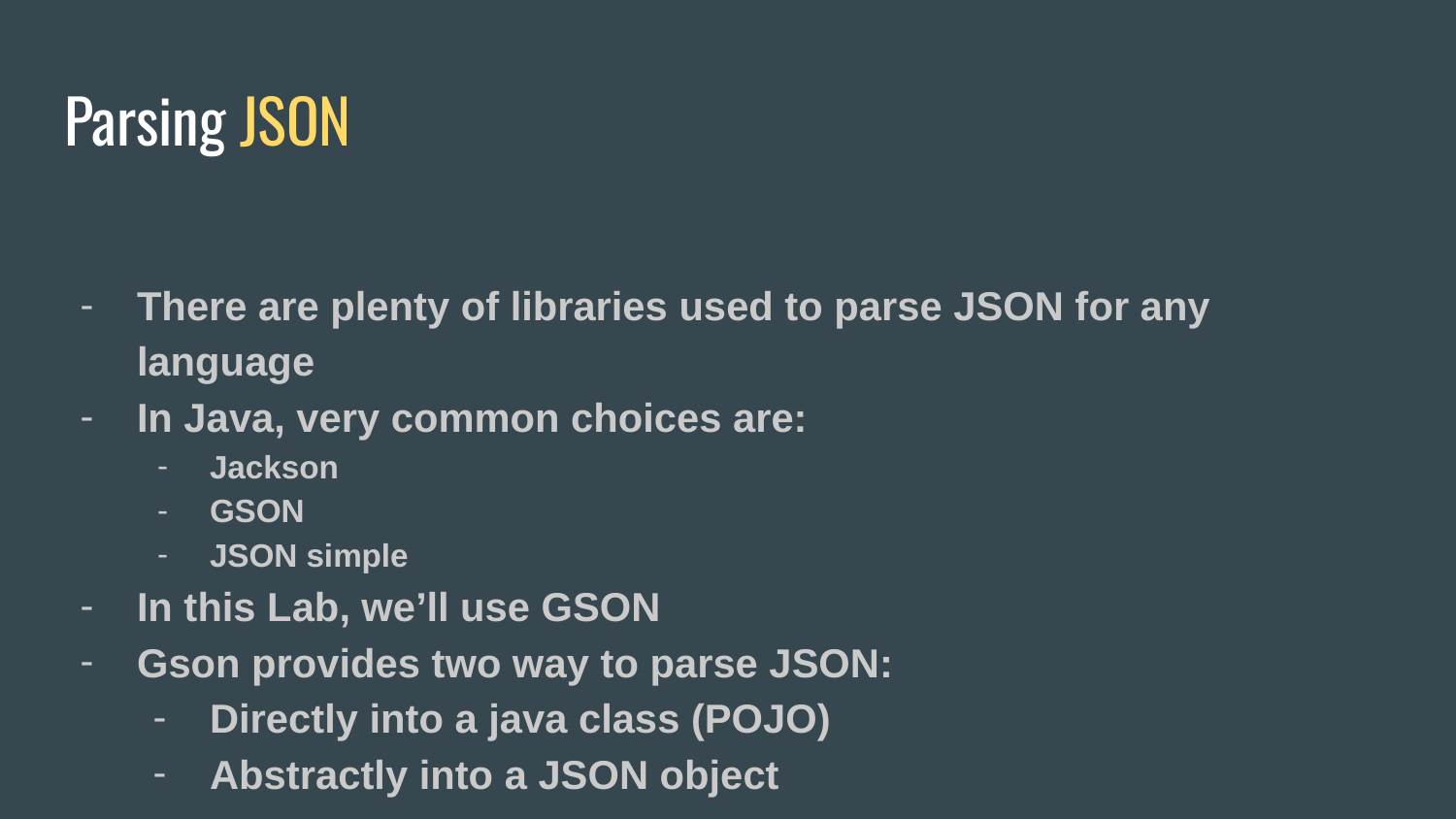

# Parsing JSON
There are plenty of libraries used to parse JSON for any language
In Java, very common choices are:
Jackson
GSON
JSON simple
In this Lab, we’ll use GSON
Gson provides two way to parse JSON:
Directly into a java class (POJO)
Abstractly into a JSON object